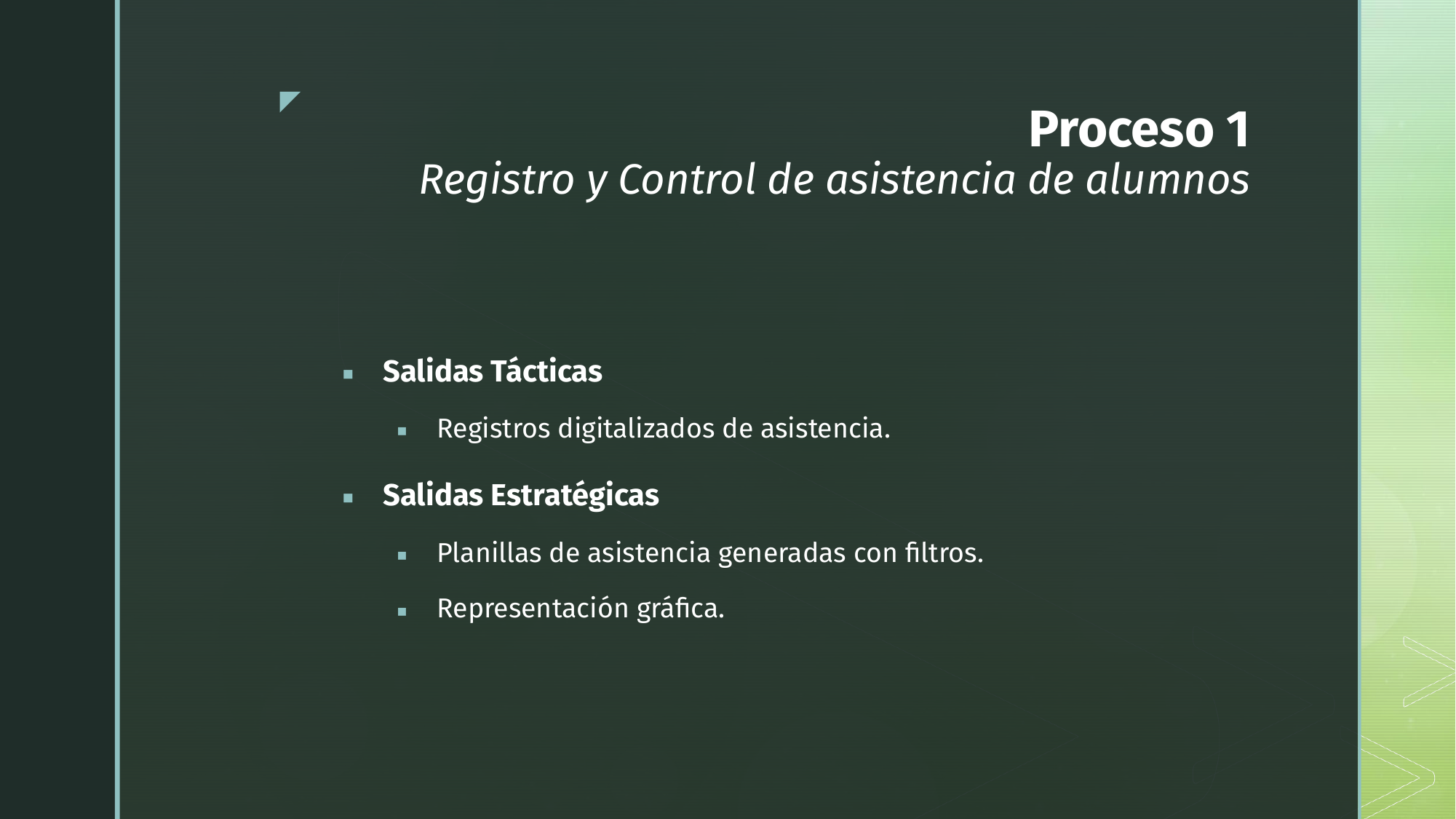

# Proceso 1 Registro y Control de asistencia de alumnos
Salidas Tácticas
Registros digitalizados de asistencia.
Salidas Estratégicas
Planillas de asistencia generadas con filtros.
Representación gráfica.